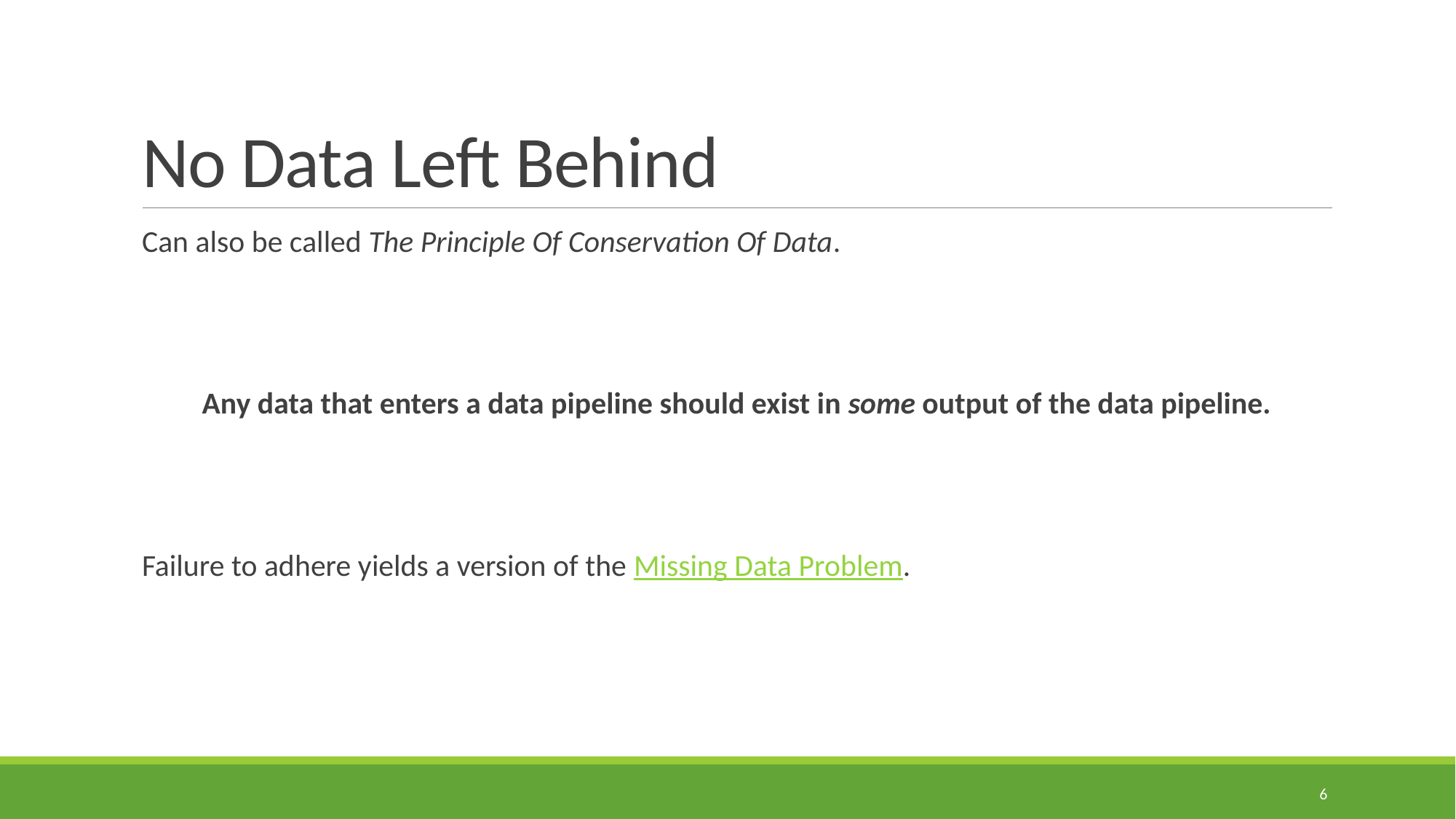

# No Data Left Behind
Can also be called The Principle Of Conservation Of Data.

Any data that enters a data pipeline should exist in some output of the data pipeline.

Failure to adhere yields a version of the Missing Data Problem.
6